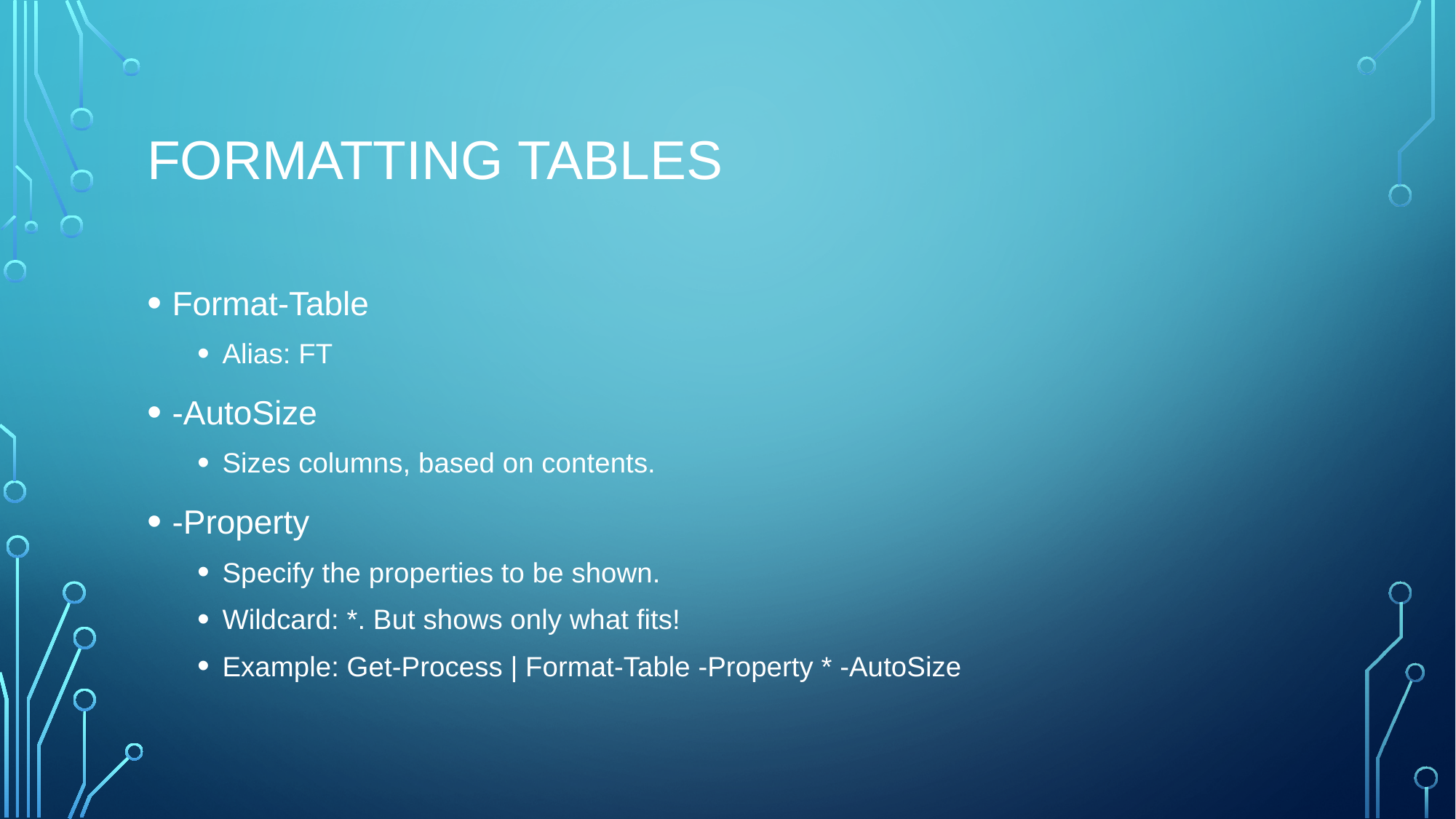

# Formatting tables
Format-Table
Alias: FT
-AutoSize
Sizes columns, based on contents.
-Property
Specify the properties to be shown.
Wildcard: *. But shows only what fits!
Example: Get-Process | Format-Table -Property * -AutoSize